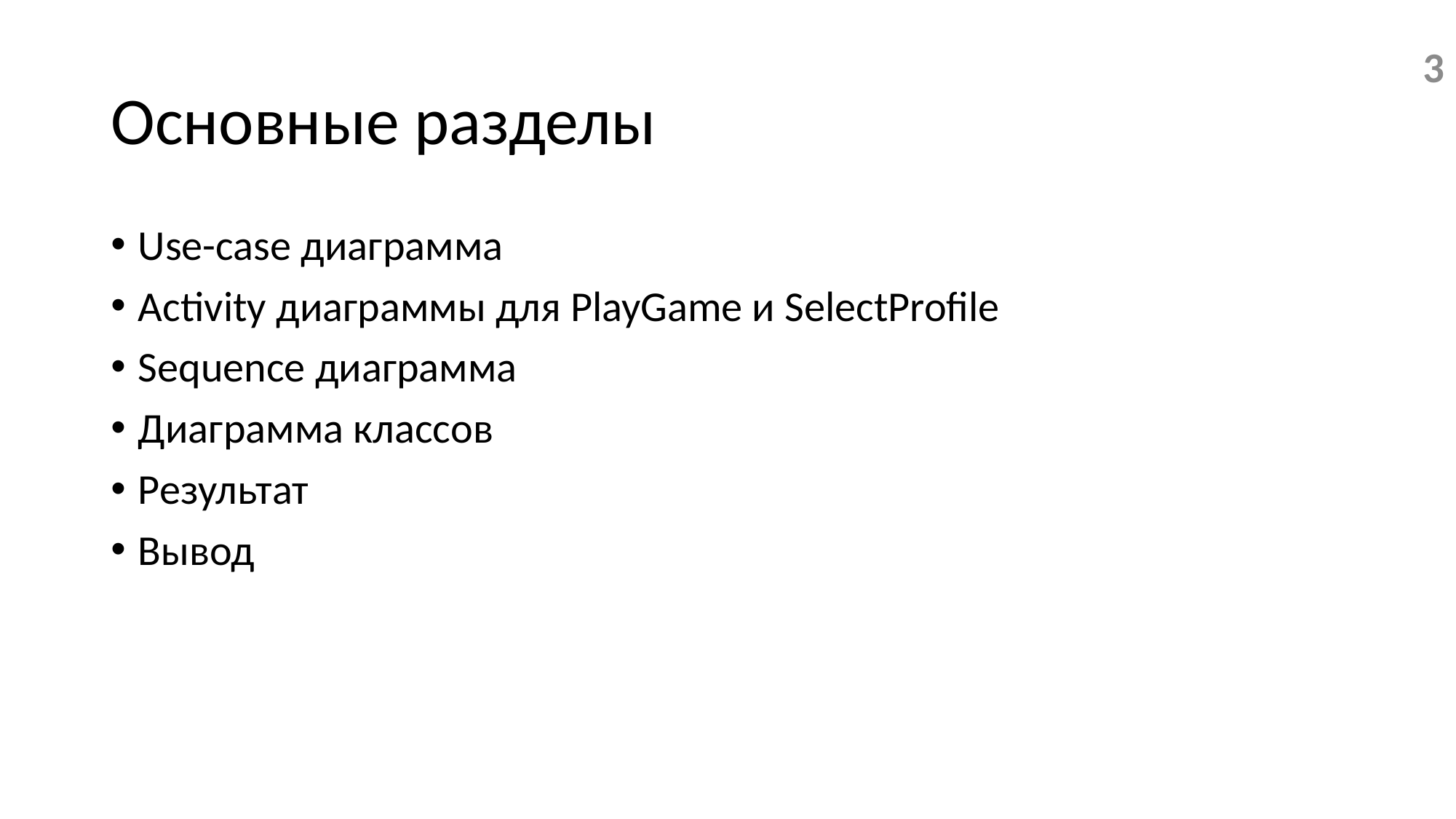

# Основные разделы
3
Use-case диаграмма
Activity диаграммы для PlayGame и SelectProfile
Sequence диаграмма
Диаграмма классов
Результат
Вывод